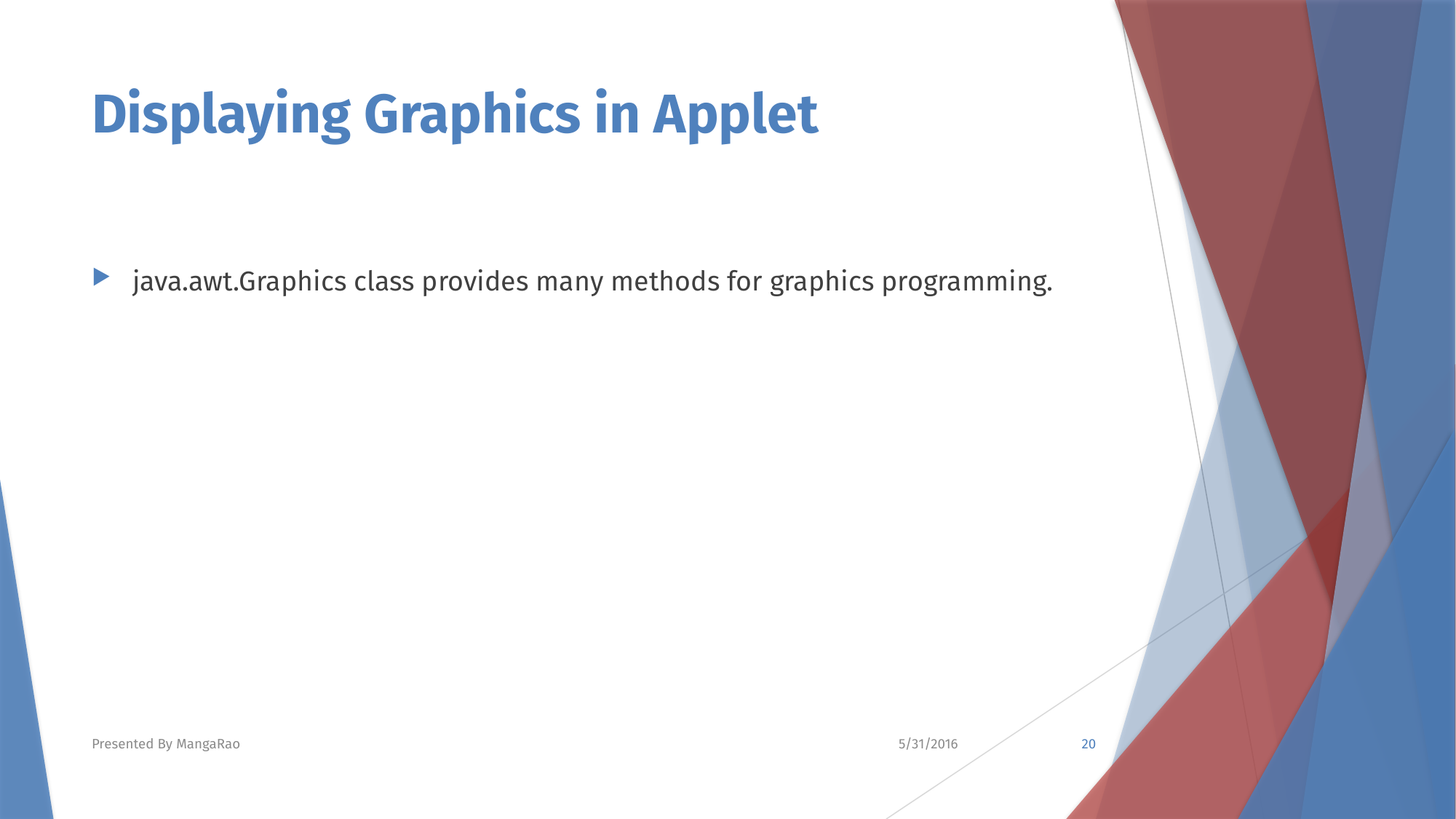

# Displaying Graphics in Applet
java.awt.Graphics class provides many methods for graphics programming.
Presented By MangaRao
5/31/2016
20